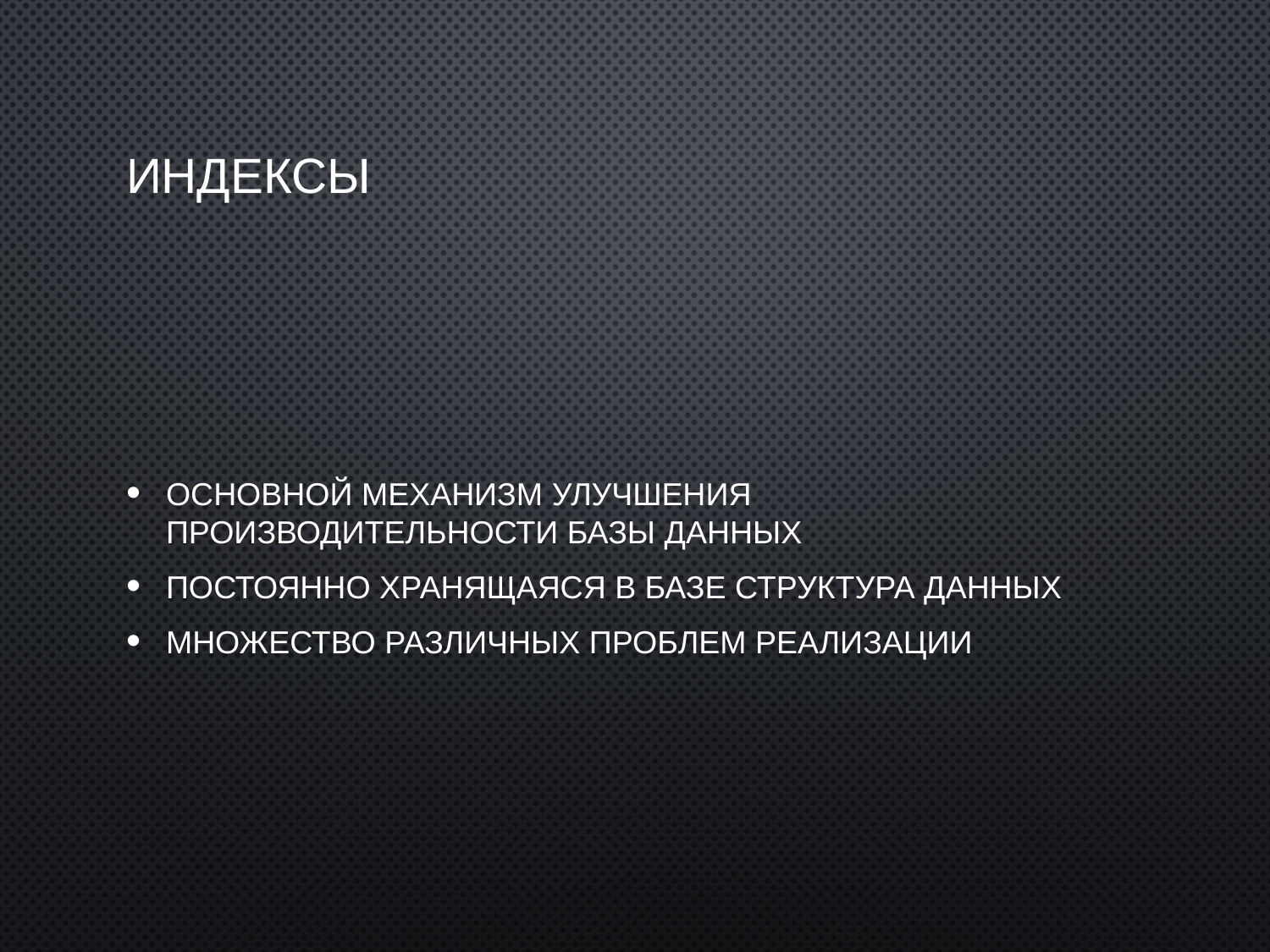

# индексы
Основной механизм улучшения производительности базы данных
Постоянно хранящаяся в базе структура данных
Множество различных проблем реализации